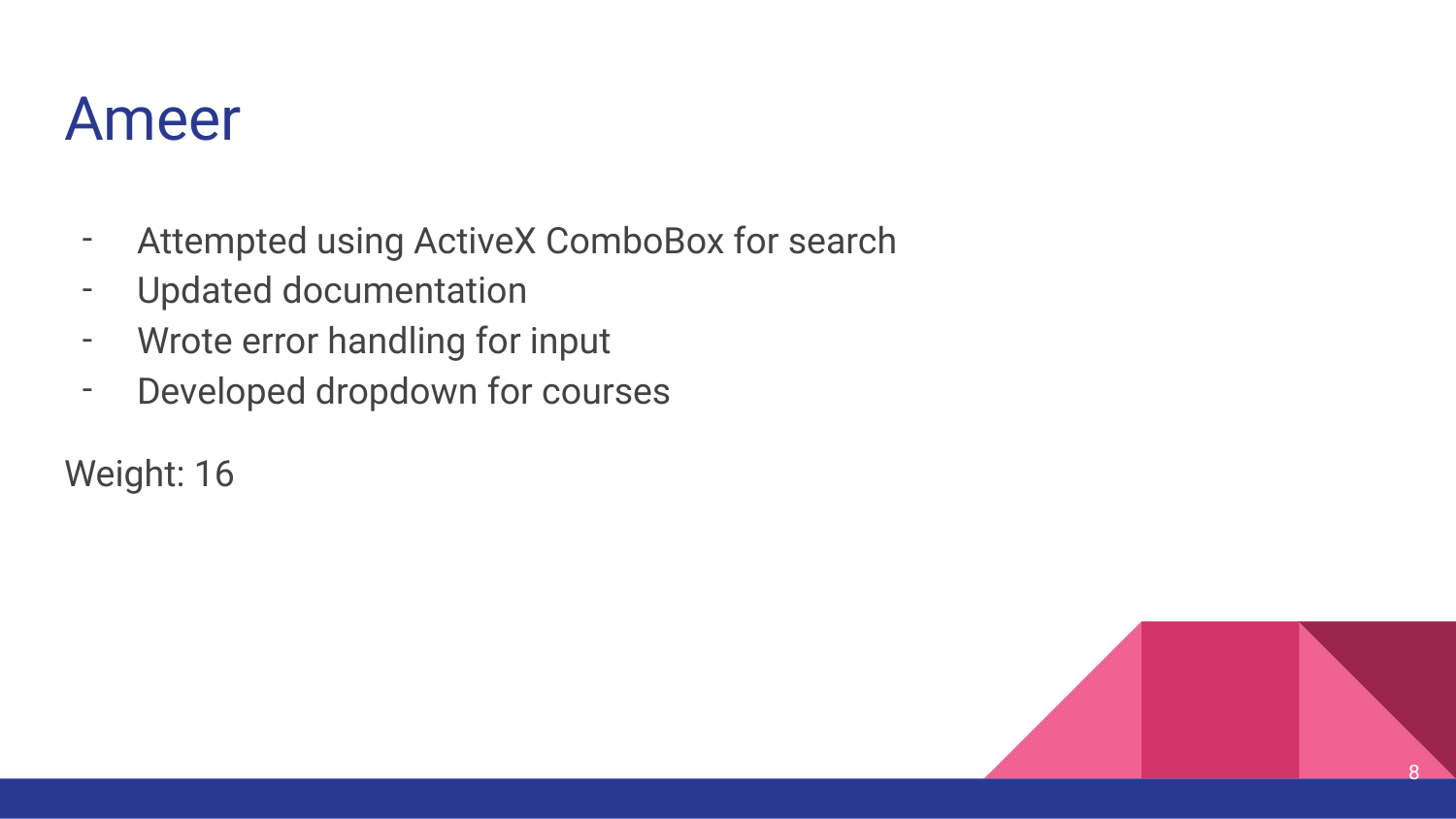

# Ameer
Attempted using ActiveX ComboBox for search
Updated documentation
Wrote error handling for input
Developed dropdown for courses
Weight: 16
8